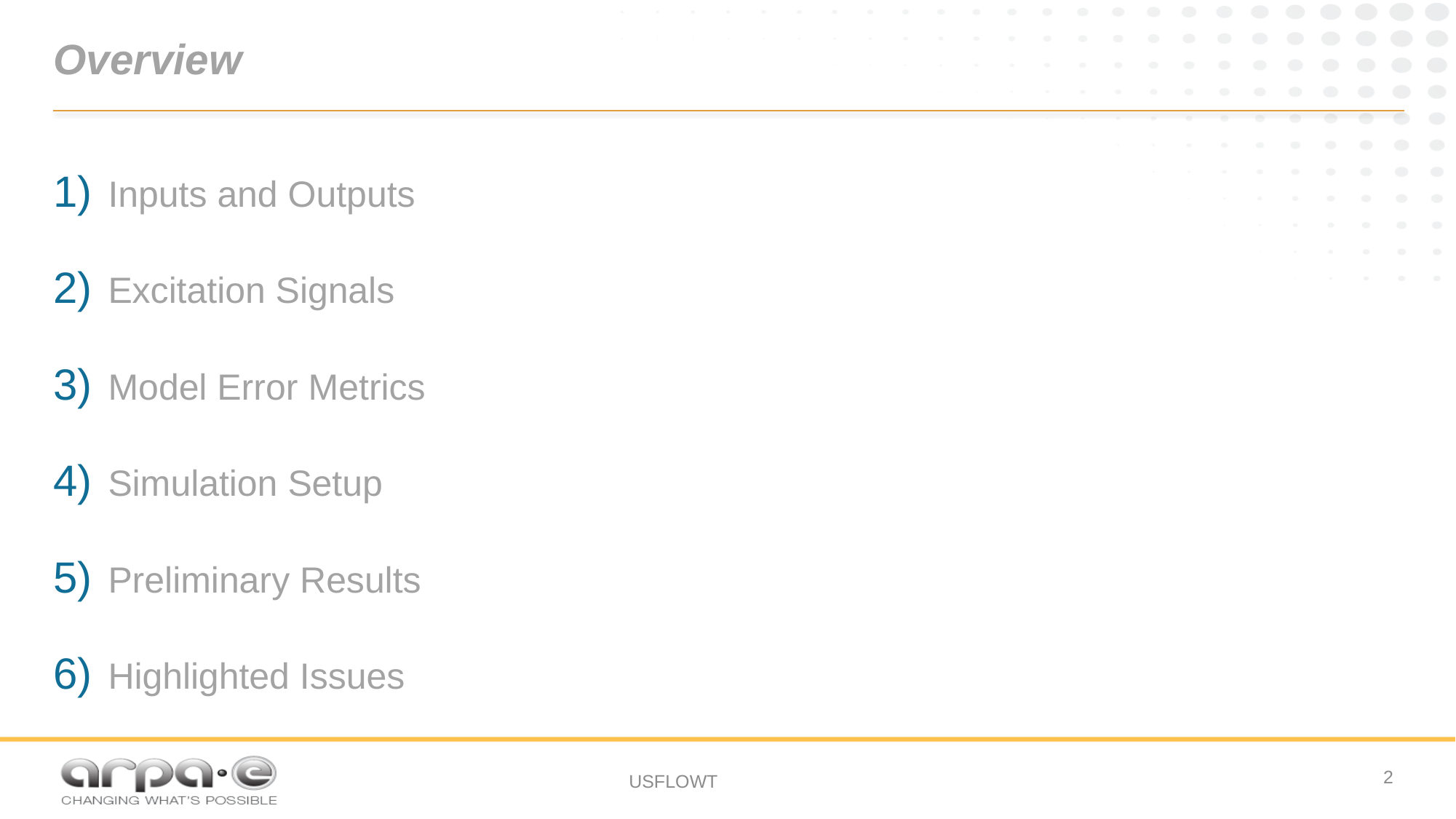

# Overview
Inputs and Outputs
Excitation Signals
Model Error Metrics
Simulation Setup
Preliminary Results
Highlighted Issues

2
USFLOWT